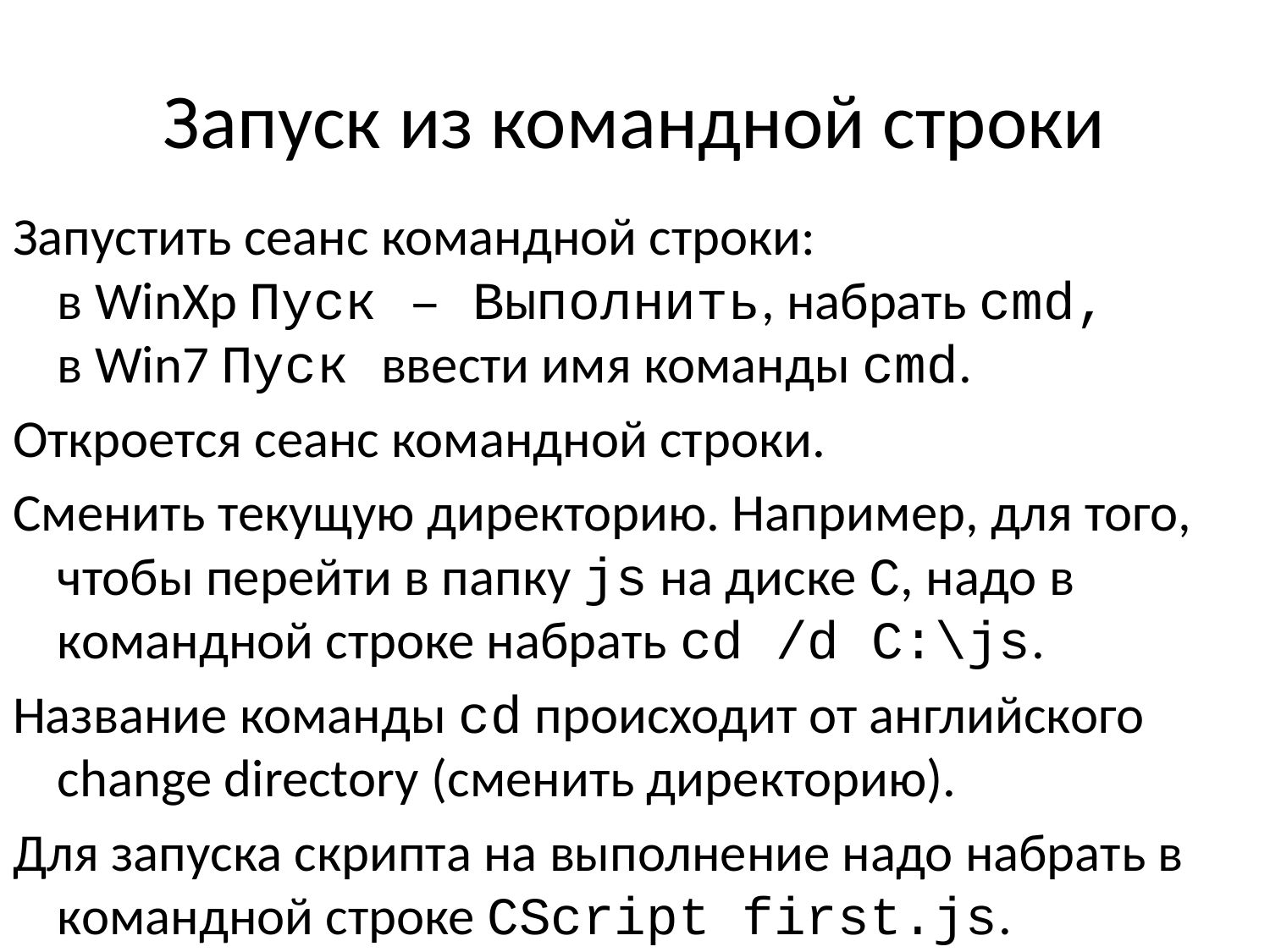

# Запуск из командной строки
Запустить сеанс командной строки:
в WinXp Пуск – Выполнить, набрать cmd,
в Win7 Пуск ввести имя команды cmd.
Откроется сеанс командной строки.
Сменить текущую директорию. Например, для того, чтобы перейти в папку js на диске C, надо в командной строке набрать cd /d C:\js.
Название команды cd происходит от английского change directory (сменить директорию).
Для запуска скрипта на выполнение надо набрать в командной строке CScript first.js.